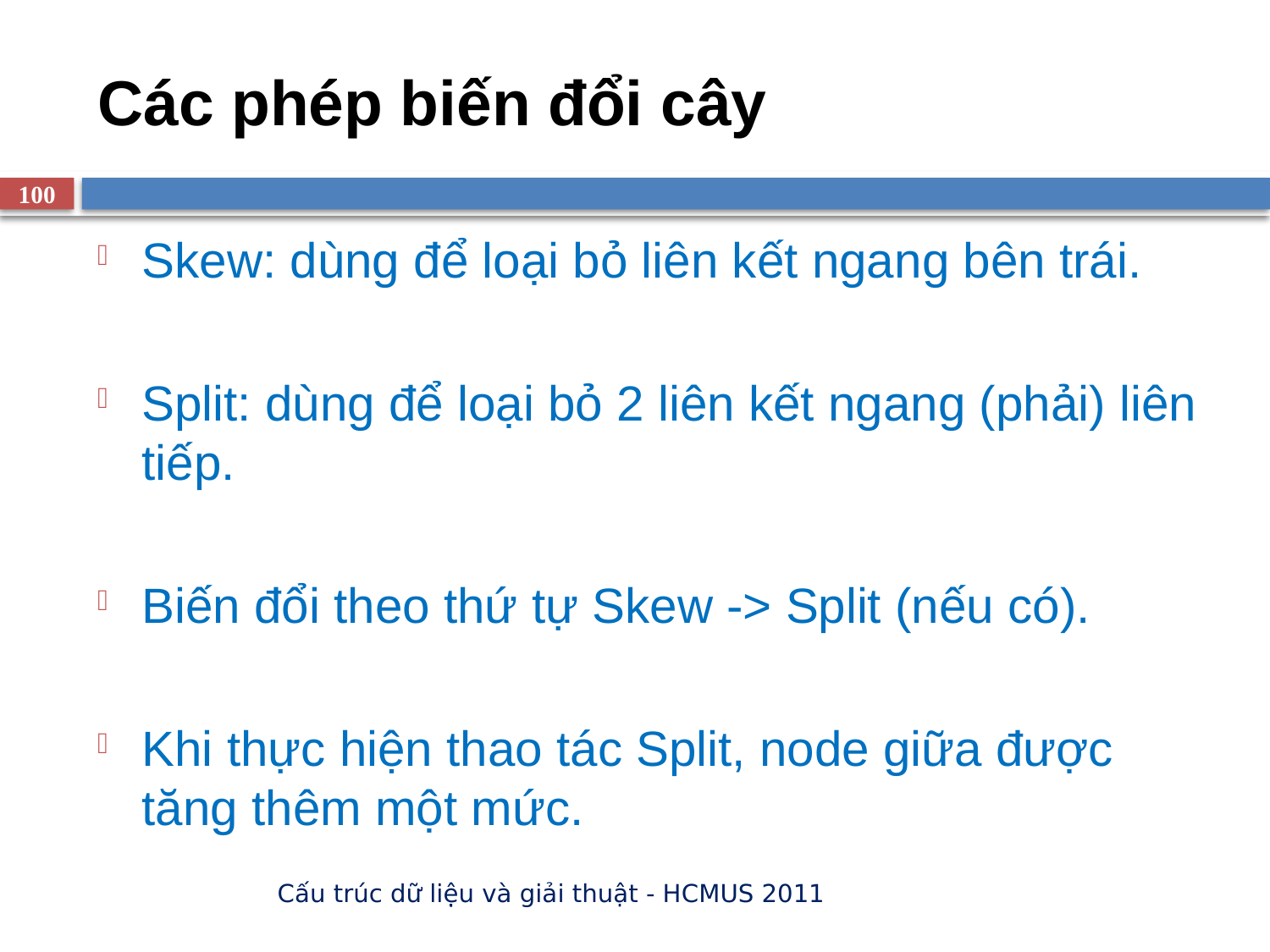

# Các phép biến đổi cây
100
Skew: dùng để loại bỏ liên kết ngang bên trái.

Split: dùng để loại bỏ 2 liên kết ngang (phải) liên tiếp.

Biến đổi theo thứ tự Skew -> Split (nếu có).

Khi thực hiện thao tác Split, node giữa được tăng thêm một mức.
Cấu trúc dữ liệu và giải thuật - HCMUS 2011